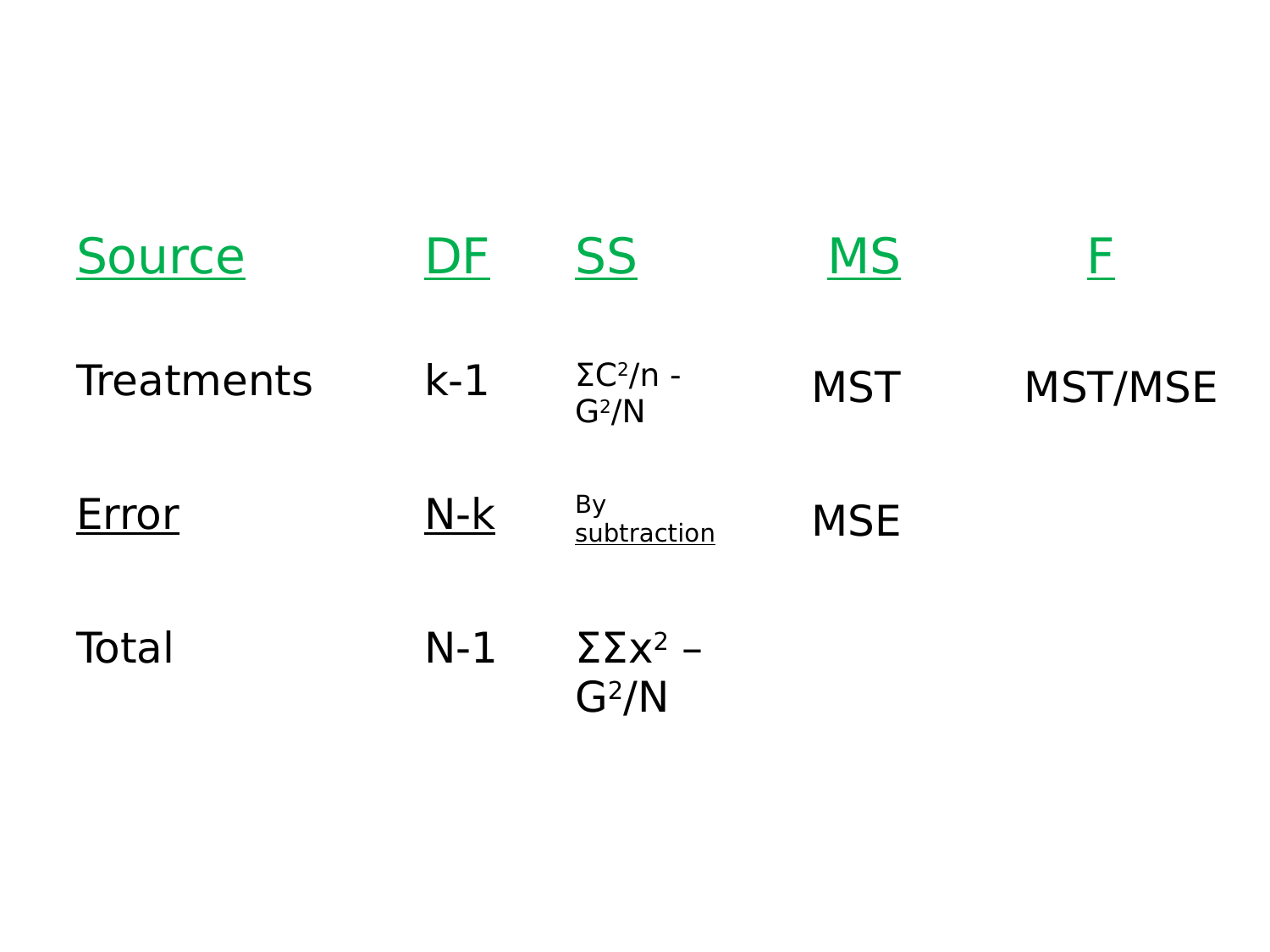

#
| Source | DF | SS | MS | F |
| --- | --- | --- | --- | --- |
| Treatments | k-1 | ΣC2/n - G2/N | MST | MST/MSE |
| Error | N-k | By subtraction | MSE |  |
| Total | N-1 | ΣΣx2 – G2/N |  |  |